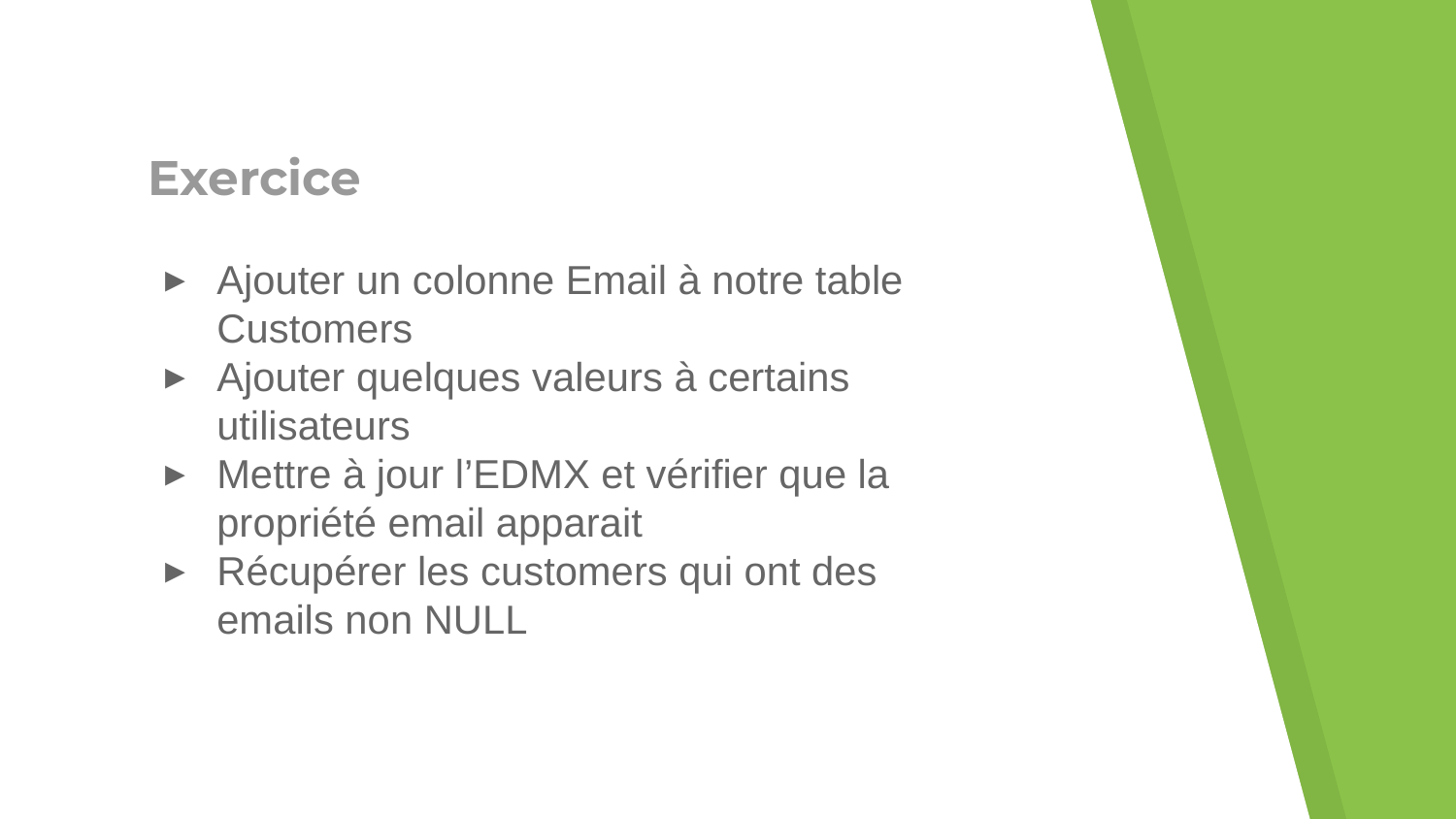

# Exercice
Ajouter un colonne Email à notre table Customers
Ajouter quelques valeurs à certains utilisateurs
Mettre à jour l’EDMX et vérifier que la propriété email apparait
Récupérer les customers qui ont des emails non NULL